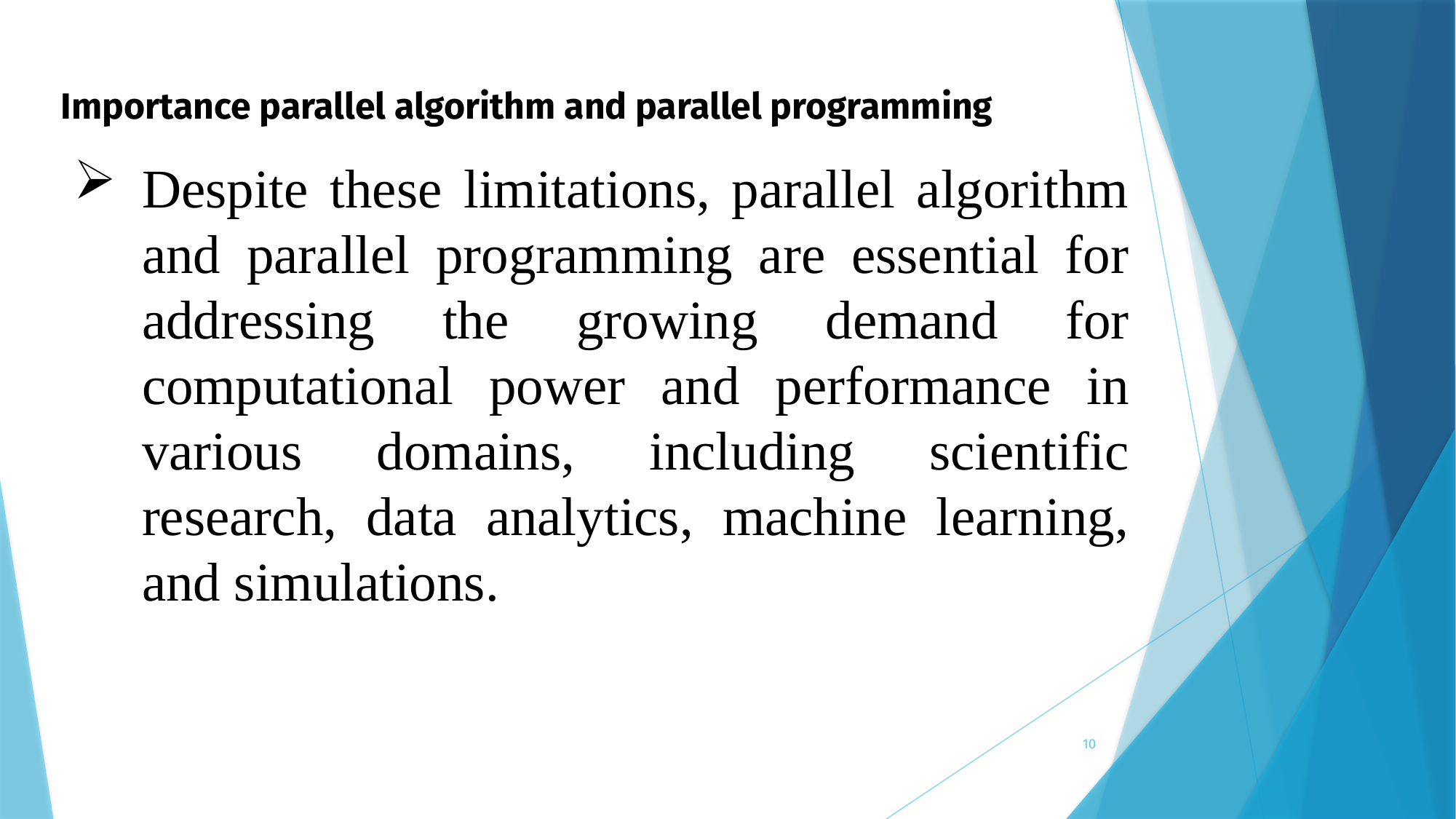

# Importance parallel algorithm and parallel programming
Despite these limitations, parallel algorithm and parallel programming are essential for addressing the growing demand for computational power and performance in various domains, including scientific research, data analytics, machine learning, and simulations.
10